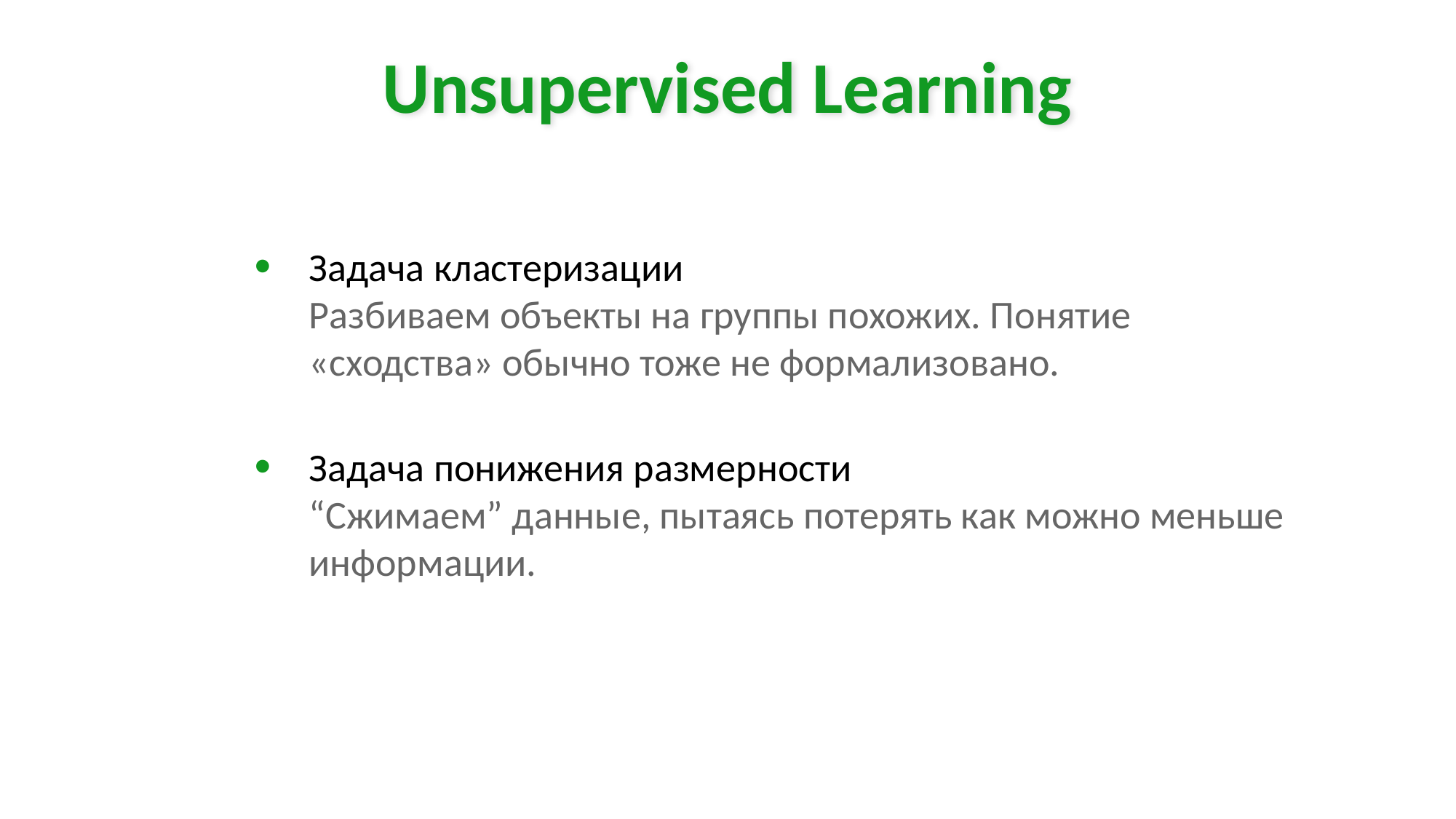

Unsupervised Learning
Задача кластеризации
Разбиваем объекты на группы похожих. Понятие «сходства» обычно тоже не формализовано.

Задача понижения размерности
“Сжимаем” данные, пытаясь потерять как можно меньше информации.